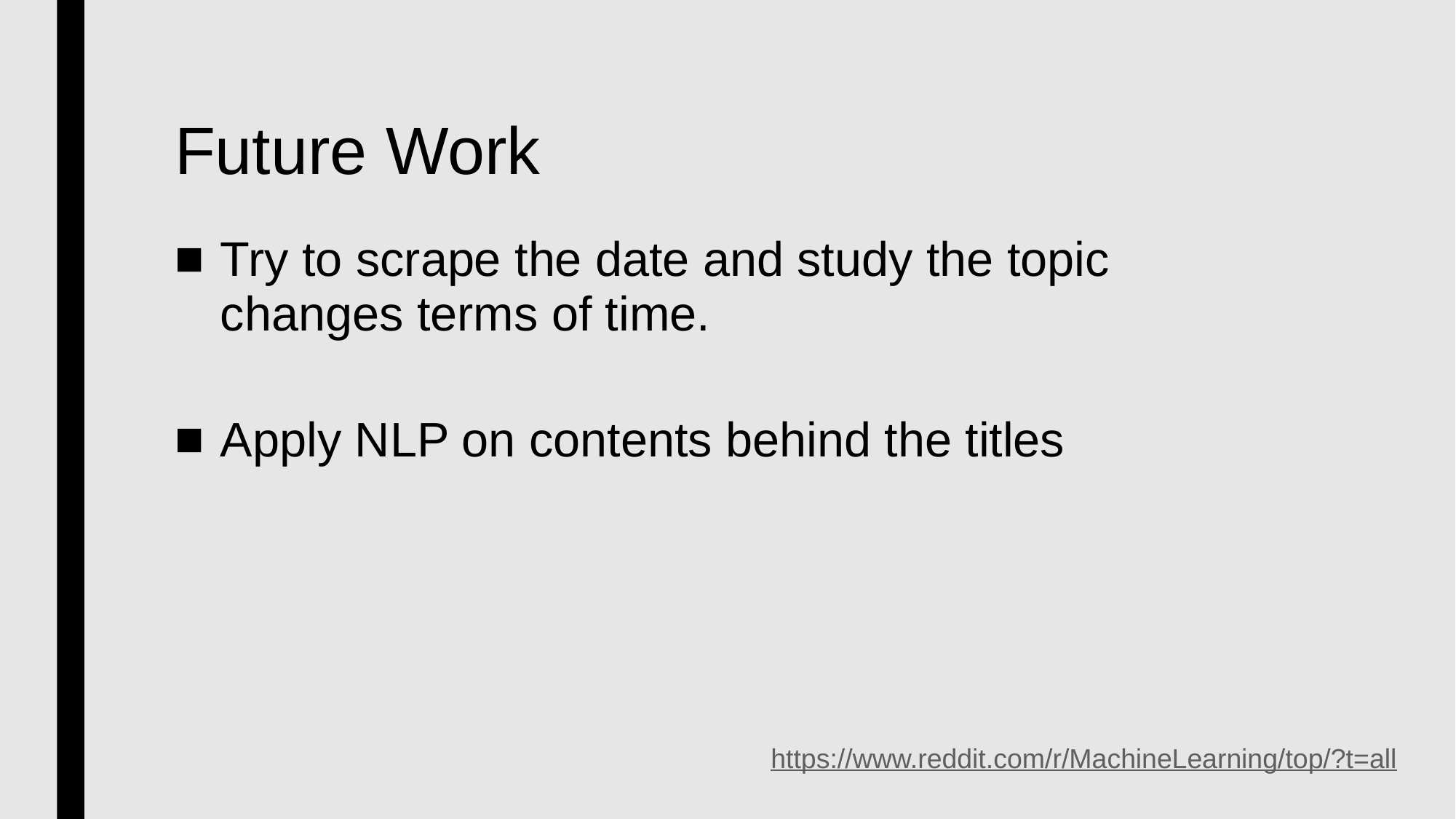

# Future Work
Try to scrape the date and study the topic changes terms of time.

Apply NLP on contents behind the titles
https://www.reddit.com/r/MachineLearning/top/?t=all